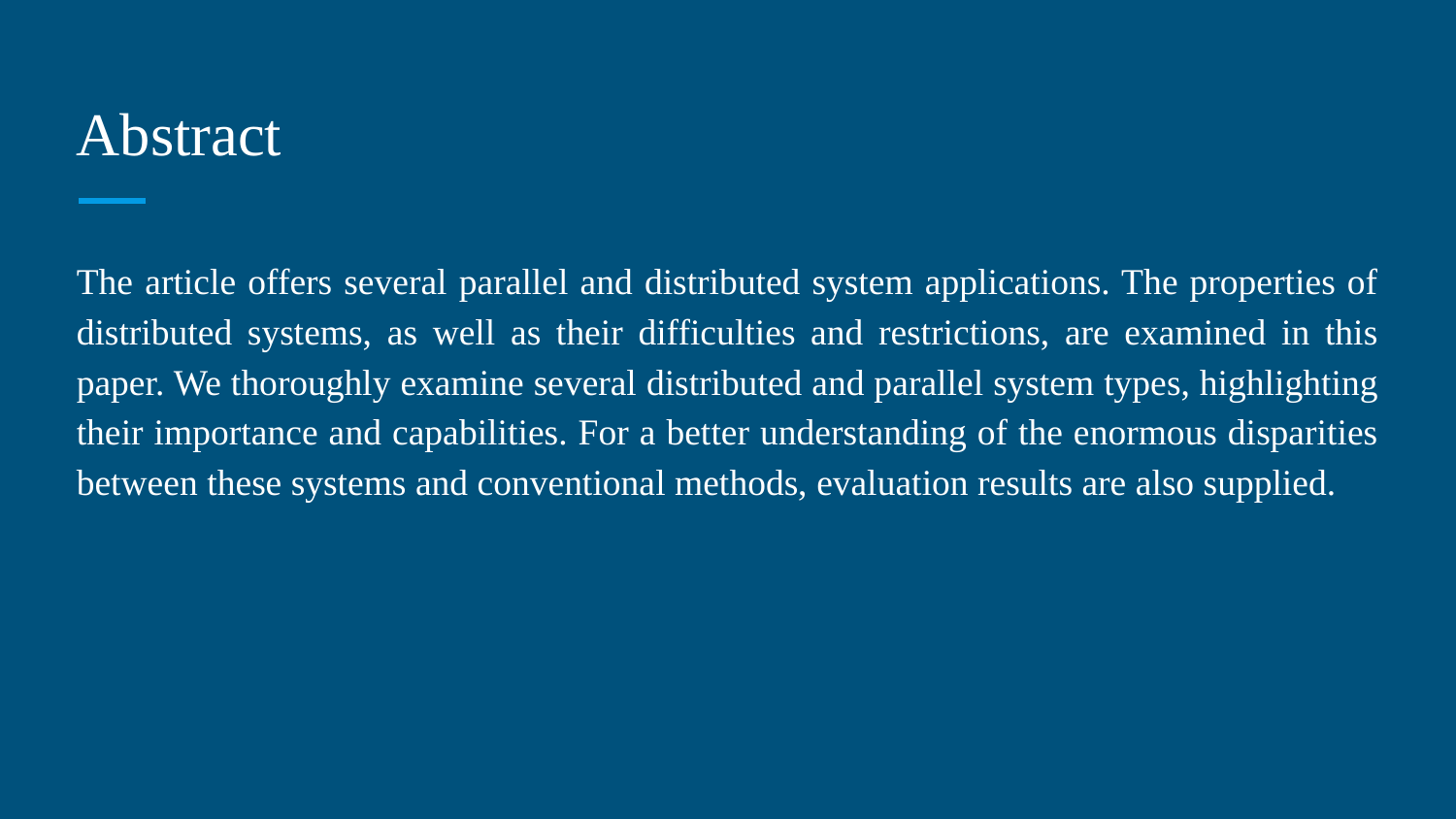

# Abstract
The article offers several parallel and distributed system applications. The properties of distributed systems, as well as their difficulties and restrictions, are examined in this paper. We thoroughly examine several distributed and parallel system types, highlighting their importance and capabilities. For a better understanding of the enormous disparities between these systems and conventional methods, evaluation results are also supplied.